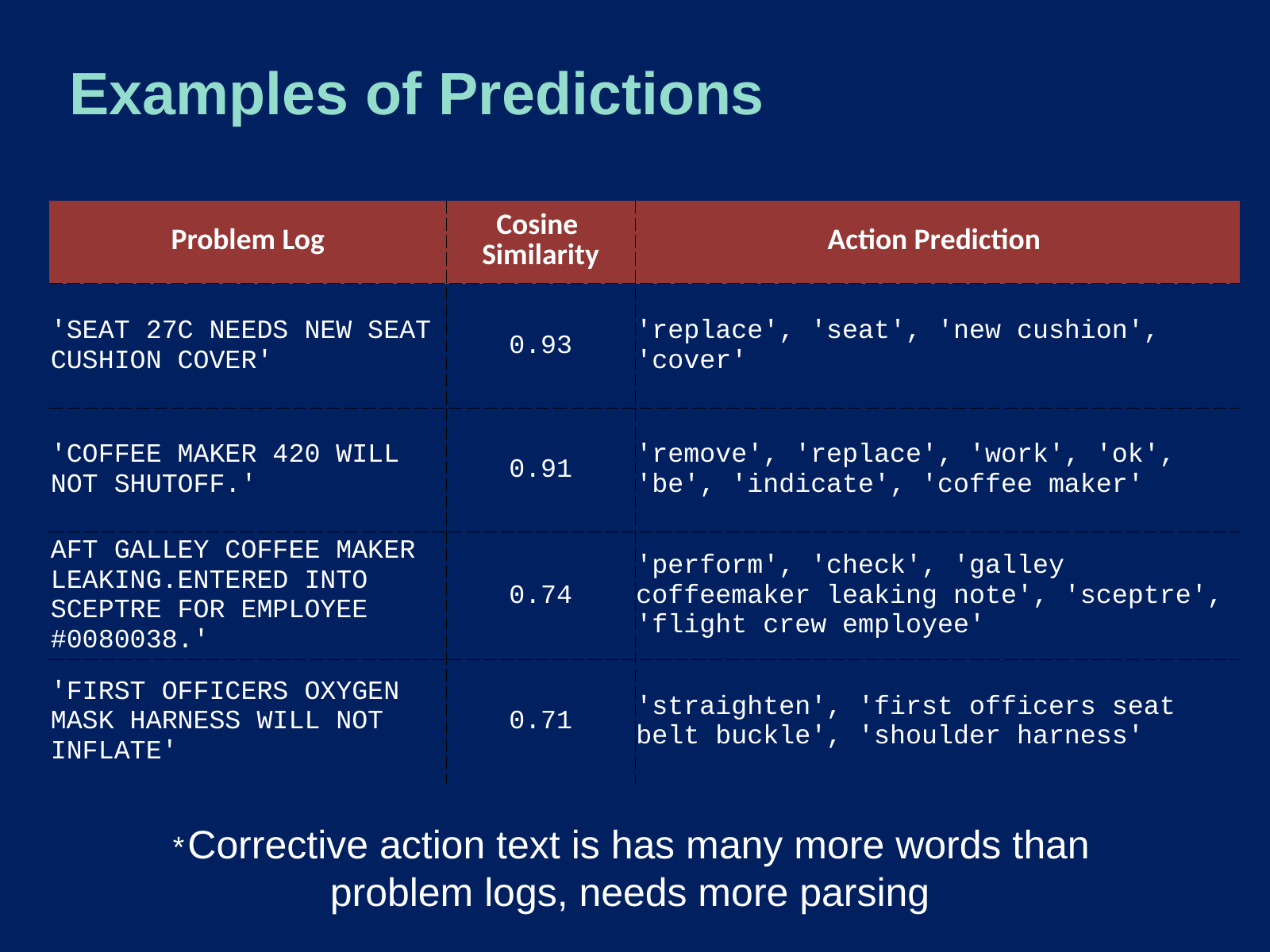

Examples of Predictions
| Problem Log | Cosine Similarity | Action Prediction |
| --- | --- | --- |
| 'SEAT 27C NEEDS NEW SEAT CUSHION COVER' | 0.93 | 'replace', 'seat', 'new cushion', 'cover' |
| 'COFFEE MAKER 420 WILL NOT SHUTOFF.' | 0.91 | 'remove', 'replace', 'work', 'ok', 'be', 'indicate', 'coffee maker' |
| AFT GALLEY COFFEE MAKER LEAKING.ENTERED INTO SCEPTRE FOR EMPLOYEE #0080038.' | 0.74 | 'perform', 'check', 'galley coffeemaker leaking note', 'sceptre', 'flight crew employee' |
| 'FIRST OFFICERS OXYGEN MASK HARNESS WILL NOT INFLATE' | 0.71 | 'straighten', 'first officers seat belt buckle', 'shoulder harness' |
*Corrective action text is has many more words than problem logs, needs more parsing